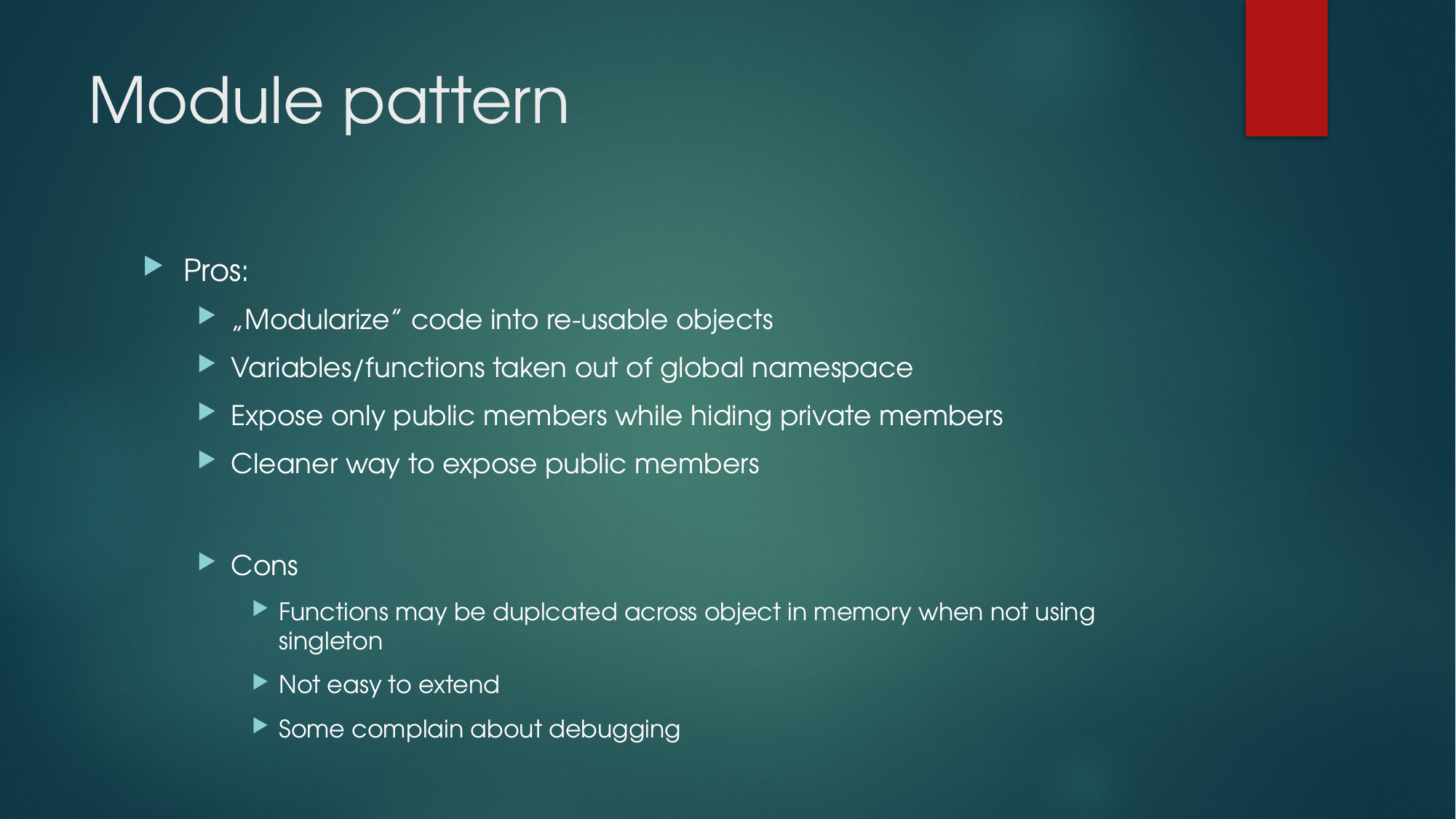

# Module pattern
Pros:
„Modularize” code into re-usable objects
Variables/functions taken out of global namespace
Expose only public members while hiding private members
Cleaner way to expose public members

Cons
Functions may be duplcated across object in memory when not using singleton
Not easy to extend
Some complain about debugging